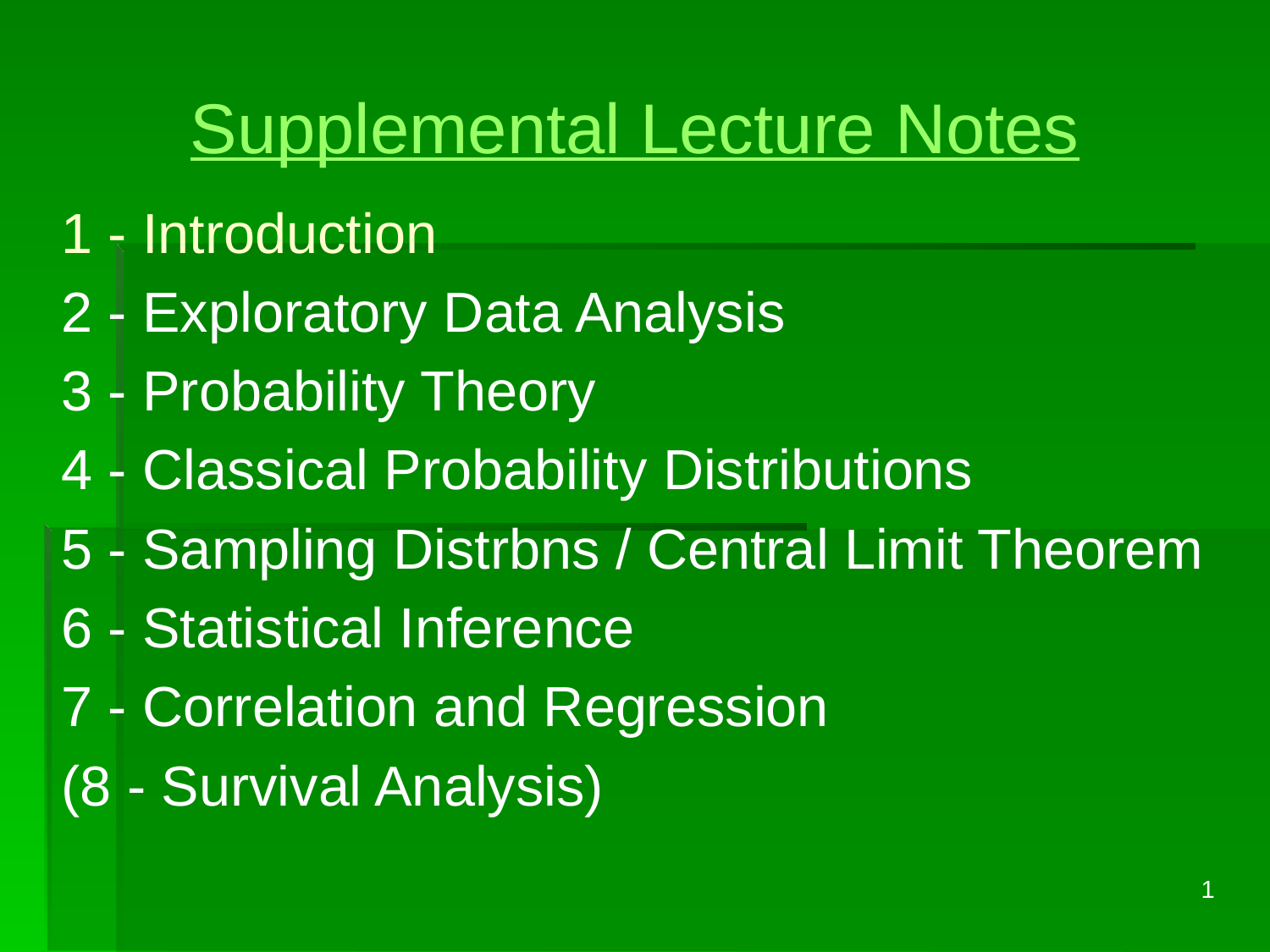

Supplemental Lecture Notes
1 - Introduction
2 - Exploratory Data Analysis
3 - Probability Theory
4 - Classical Probability Distributions
5 - Sampling Distrbns / Central Limit Theorem
6 - Statistical Inference
7 - Correlation and Regression
(8 - Survival Analysis)
1